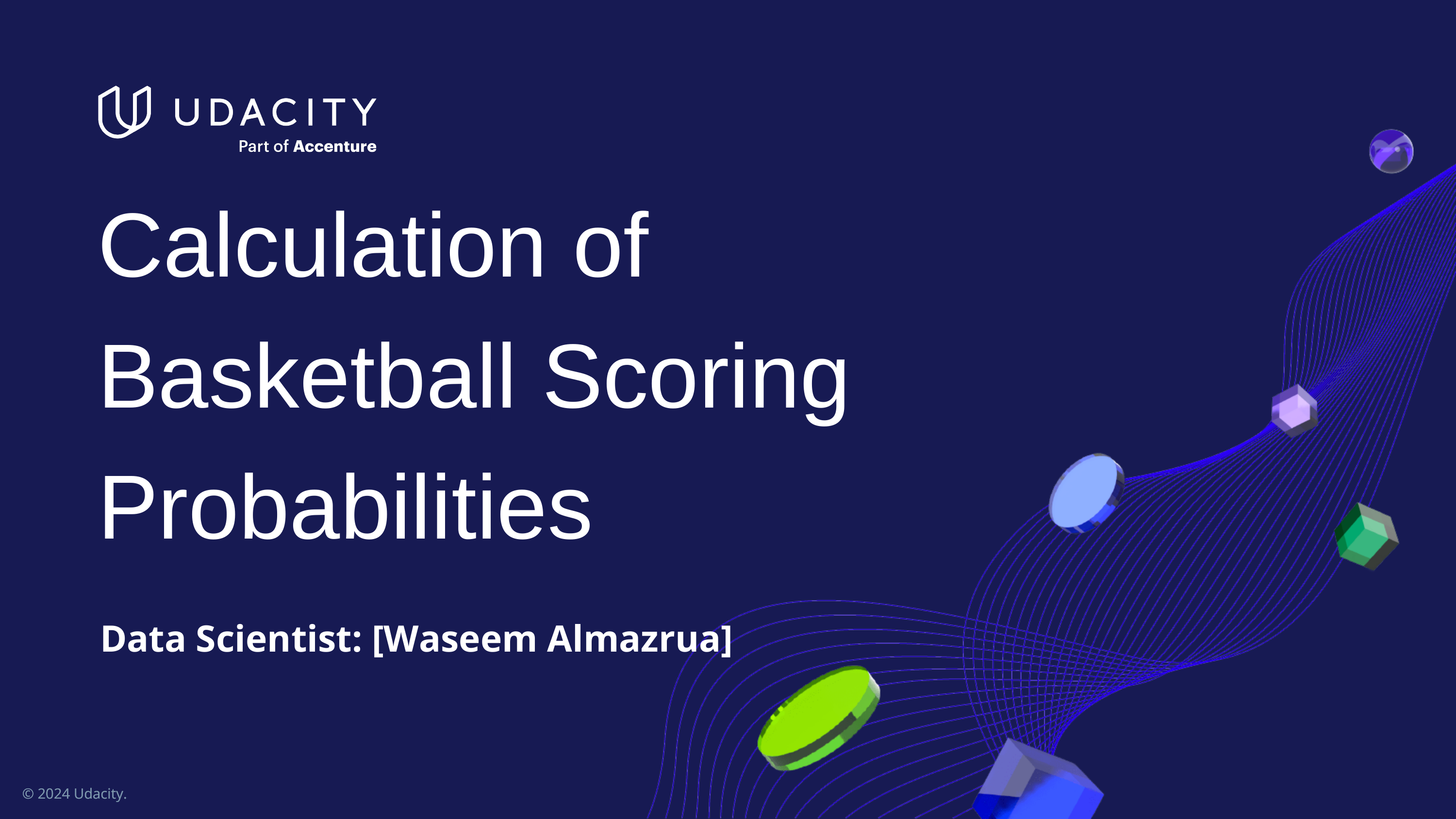

# Calculation of Basketball Scoring Probabilities
Data Scientist: [Waseem Almazrua]

© 2024 Udacity.